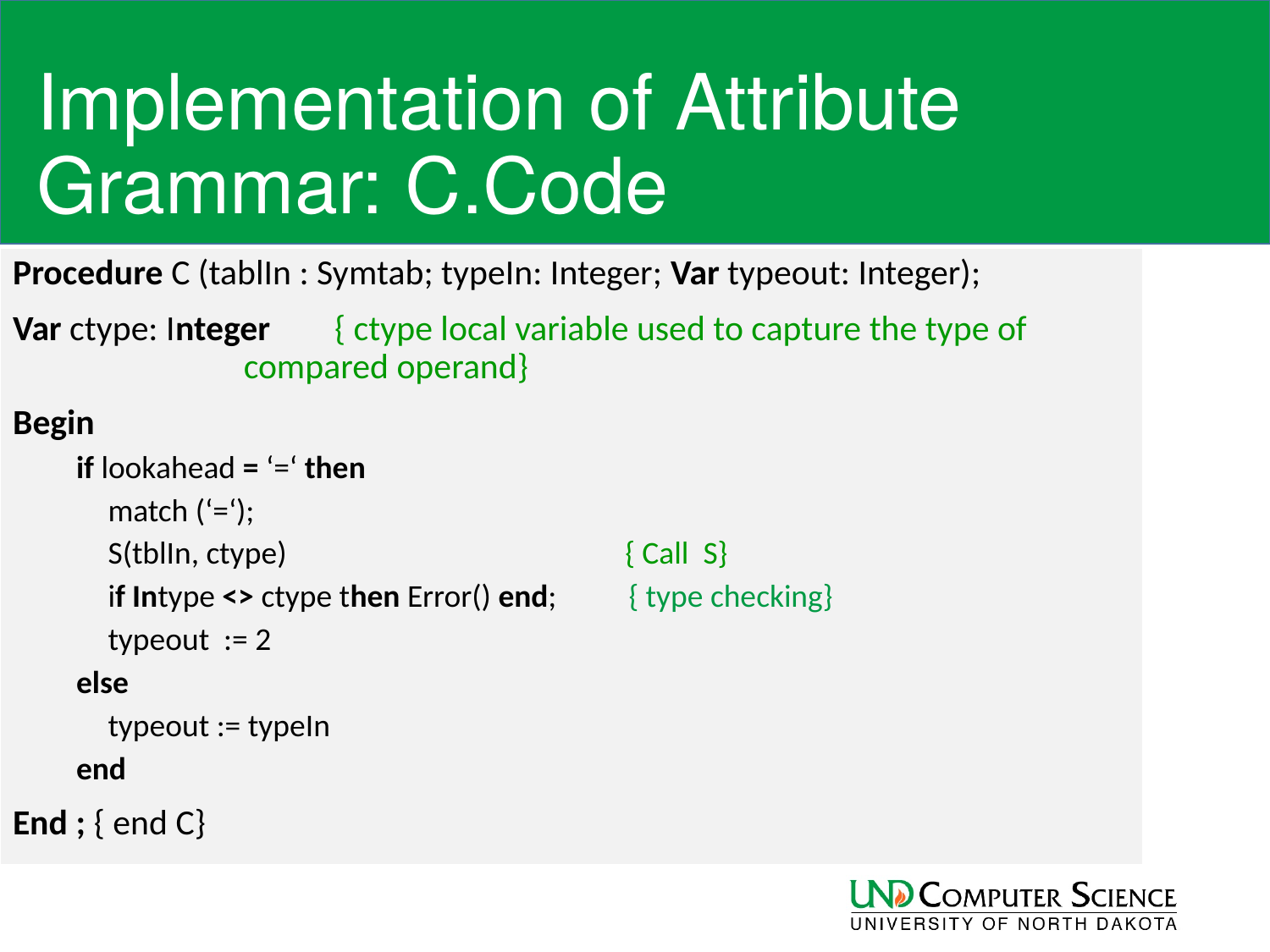

# Implementation of Attribute Grammar: C.Code
Procedure C (tablIn : Symtab; typeIn: Integer; Var typeout: Integer);
Var ctype: Integer        { ctype local variable used to capture the type of 		         compared operand}
Begin
if lookahead = ‘=‘ then
	match (‘=‘);
	S(tblIn, ctype)                                               { Call  S}
	if Intype <> ctype then Error() end;          { type checking}
	typeout  := 2
else
	typeout := typeIn
end
End ; { end C}